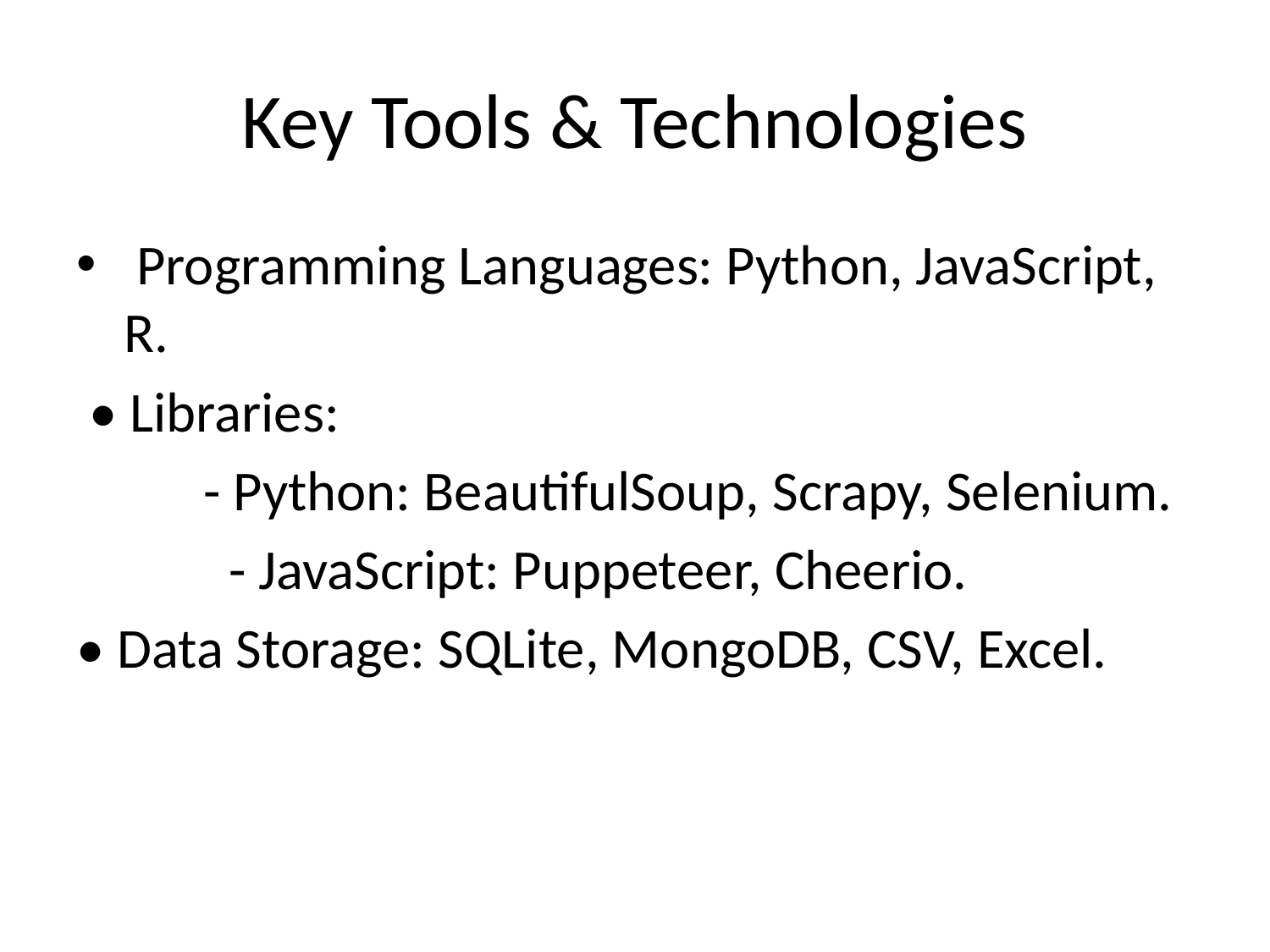

# Key Tools & Technologies
 Programming Languages: Python, JavaScript, R.
 • Libraries:
          - Python: BeautifulSoup, Scrapy, Selenium.
            - JavaScript: Puppeteer, Cheerio.
• Data Storage: SQLite, MongoDB, CSV, Excel.